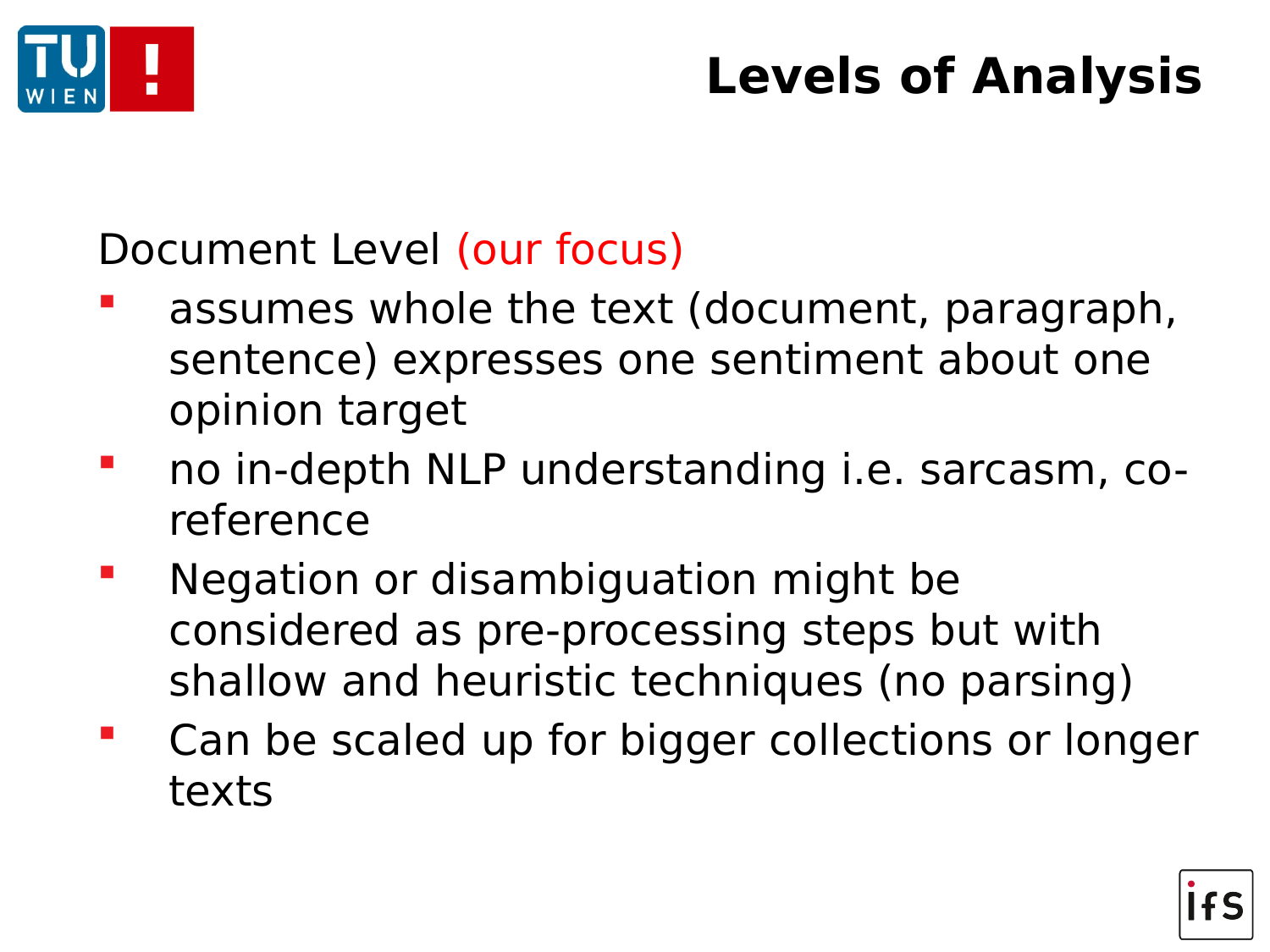

# Levels of Analysis
Document Level (our focus)
assumes whole the text (document, paragraph, sentence) expresses one sentiment about one opinion target
no in-depth NLP understanding i.e. sarcasm, co-reference
Negation or disambiguation might be considered as pre-processing steps but with shallow and heuristic techniques (no parsing)
Can be scaled up for bigger collections or longer texts